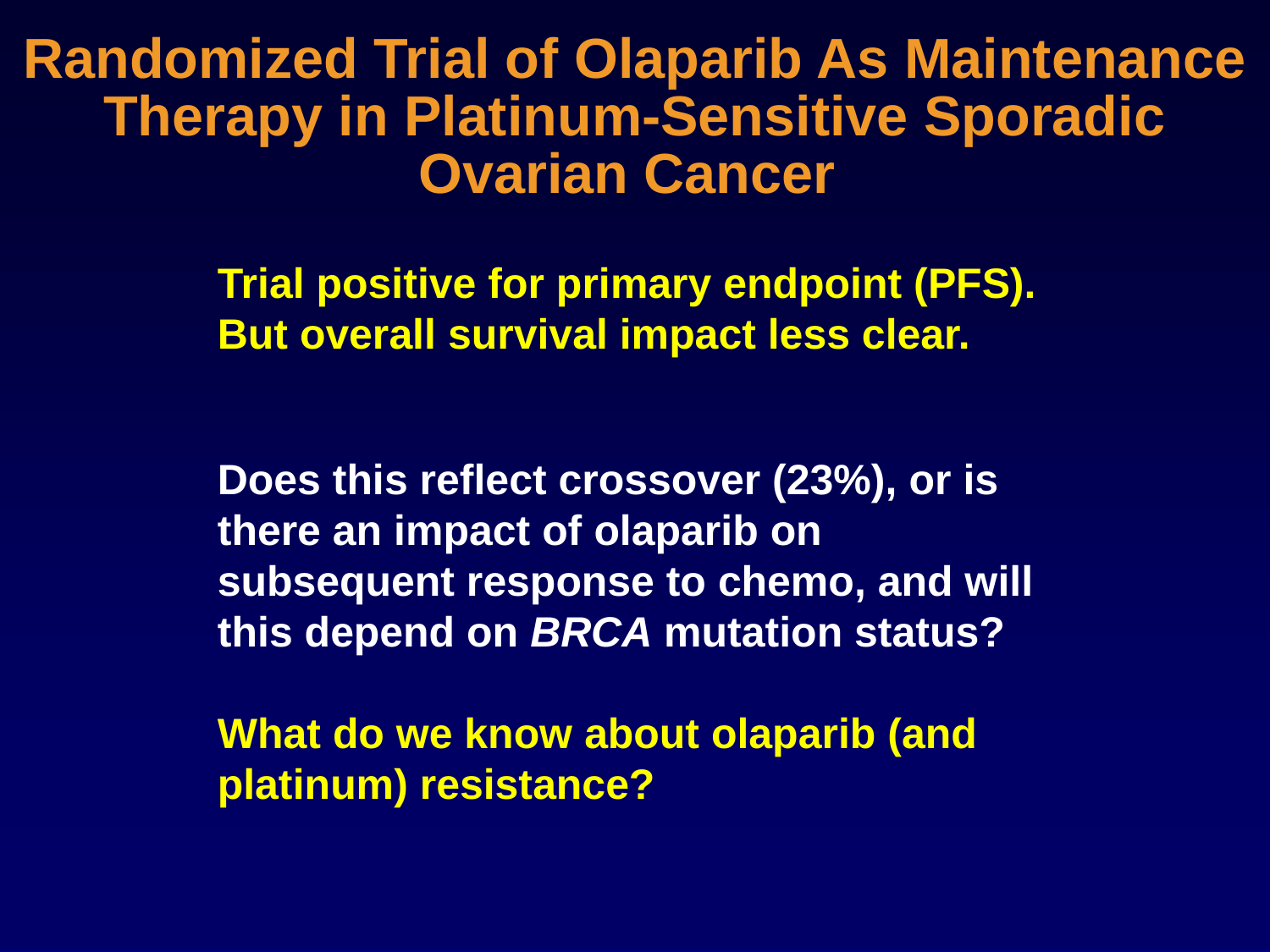

Randomized Trial of Olaparib As Maintenance Therapy in Platinum-Sensitive Sporadic Ovarian Cancer
Trial positive for primary endpoint (PFS). But overall survival impact less clear.
Does this reflect crossover (23%), or is there an impact of olaparib on subsequent response to chemo, and will this depend on BRCA mutation status?

What do we know about olaparib (and platinum) resistance?